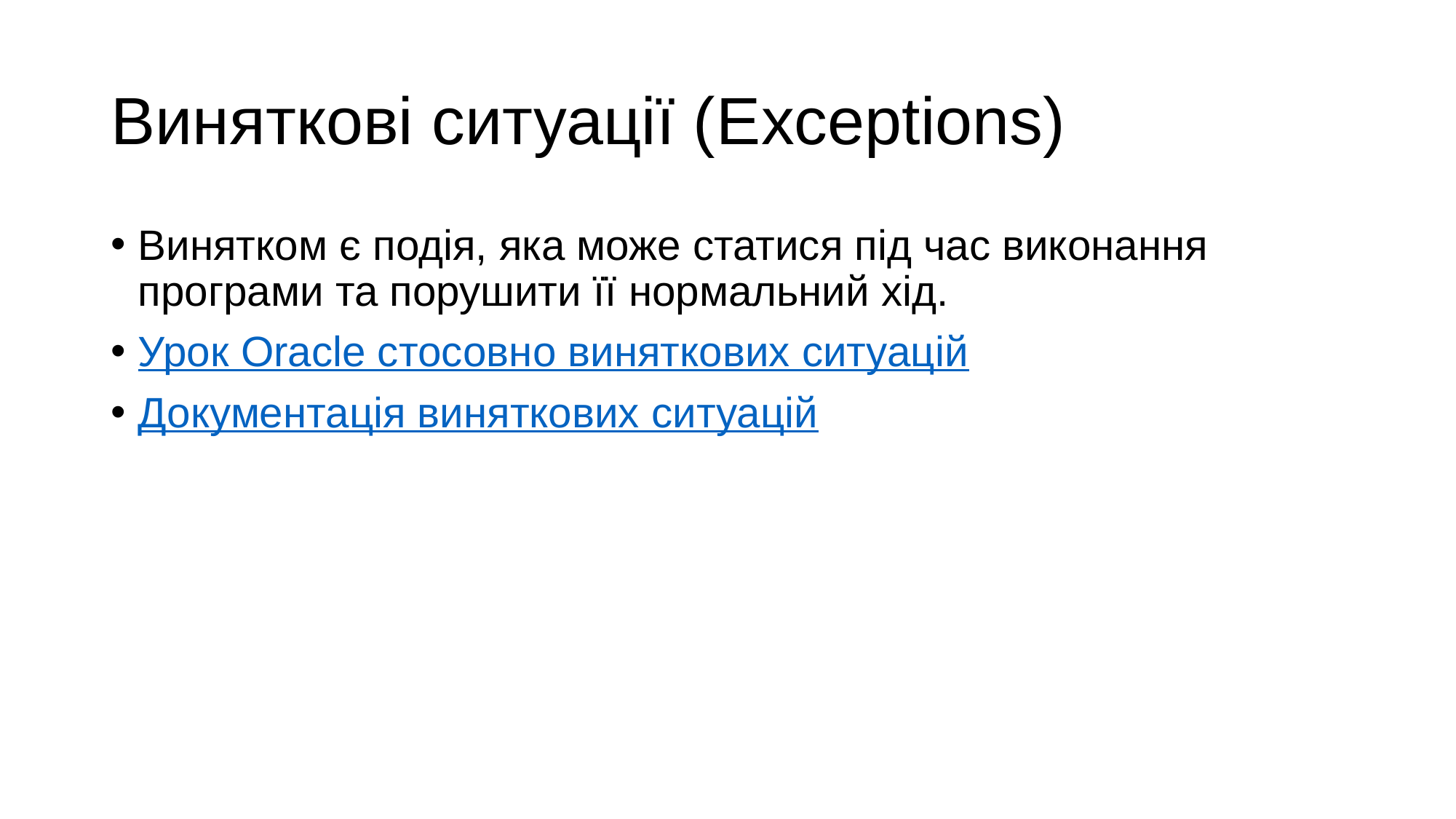

# Виняткові ситуації (Exceptions)
Винятком є ​​подія, яка може статися під час виконання програми та порушити її нормальний хід.
Урок Oracle стосовно виняткових ситуацій
Документація виняткових ситуацій